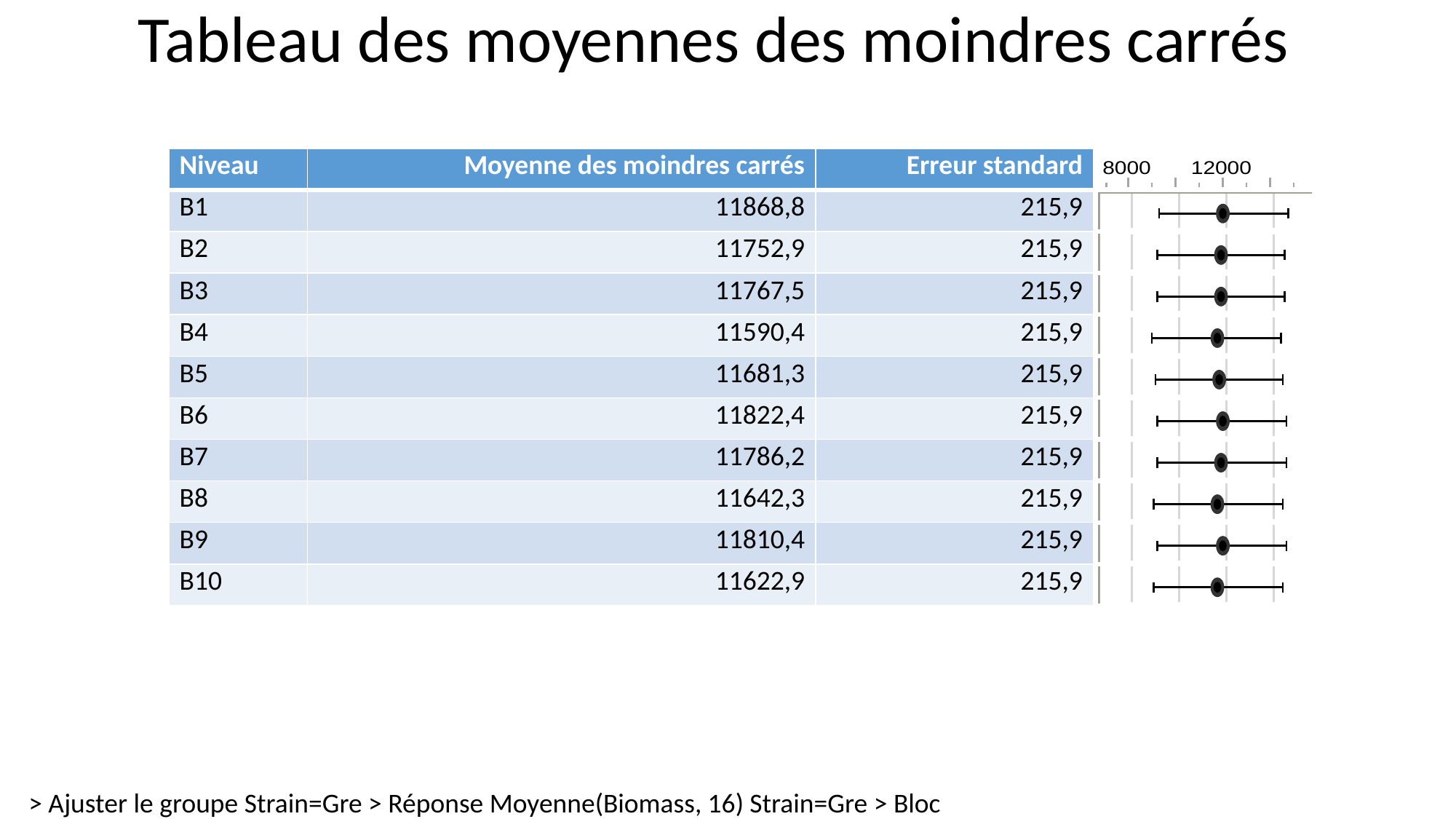

# Tableau des moyennes des moindres carrés
| Niveau | Moyenne des moindres carrés | Erreur standard |  |
| --- | --- | --- | --- |
| B1 | 11868,8 | 215,9 |  |
| B2 | 11752,9 | 215,9 |  |
| B3 | 11767,5 | 215,9 |  |
| B4 | 11590,4 | 215,9 |  |
| B5 | 11681,3 | 215,9 |  |
| B6 | 11822,4 | 215,9 |  |
| B7 | 11786,2 | 215,9 |  |
| B8 | 11642,3 | 215,9 |  |
| B9 | 11810,4 | 215,9 |  |
| B10 | 11622,9 | 215,9 |  |
> Ajuster le groupe Strain=Gre > Réponse Moyenne(Biomass, 16) Strain=Gre > Bloc